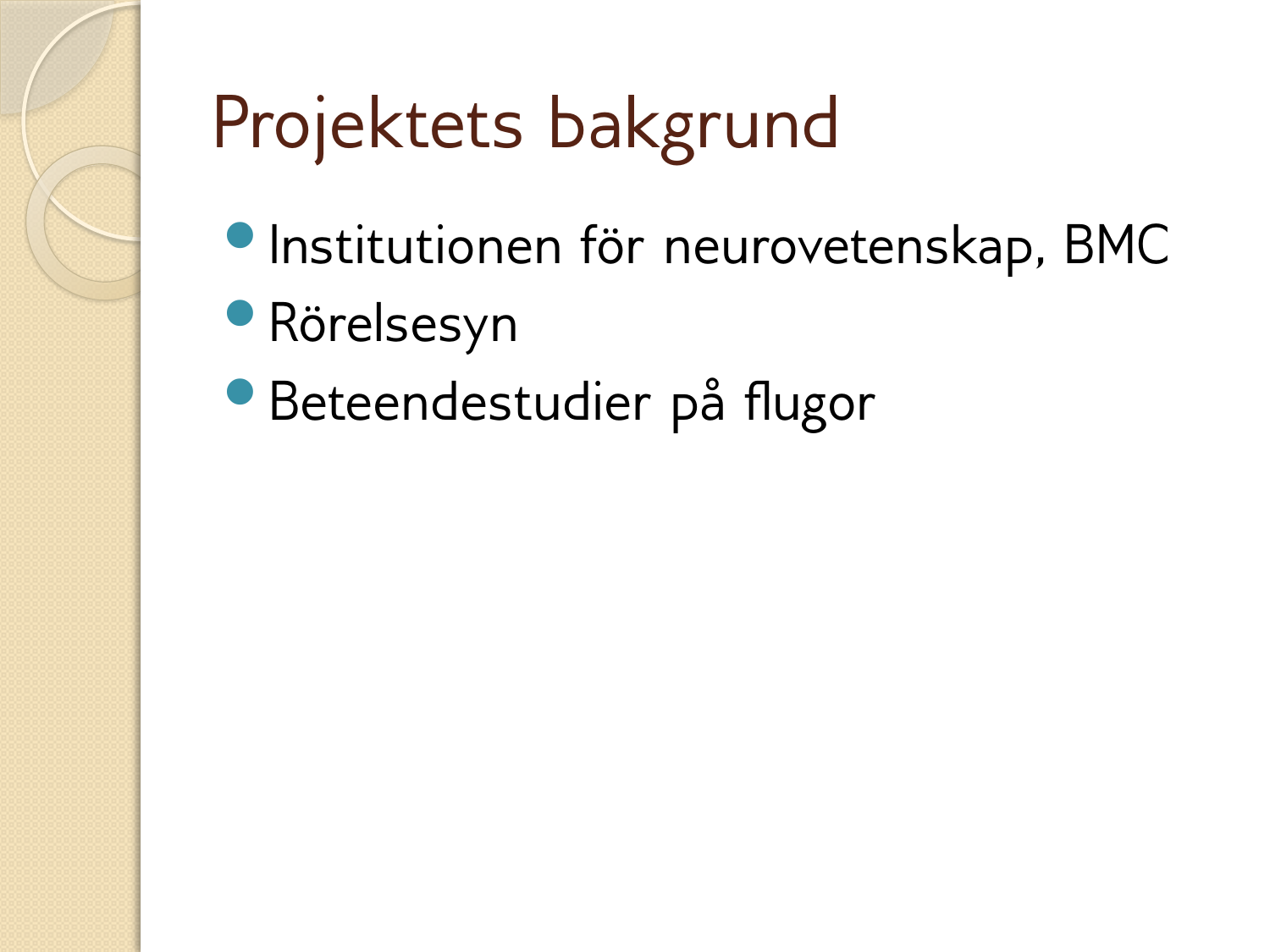

# Projektets bakgrund
Institutionen för neurovetenskap, BMC
Rörelsesyn
Beteendestudier på flugor